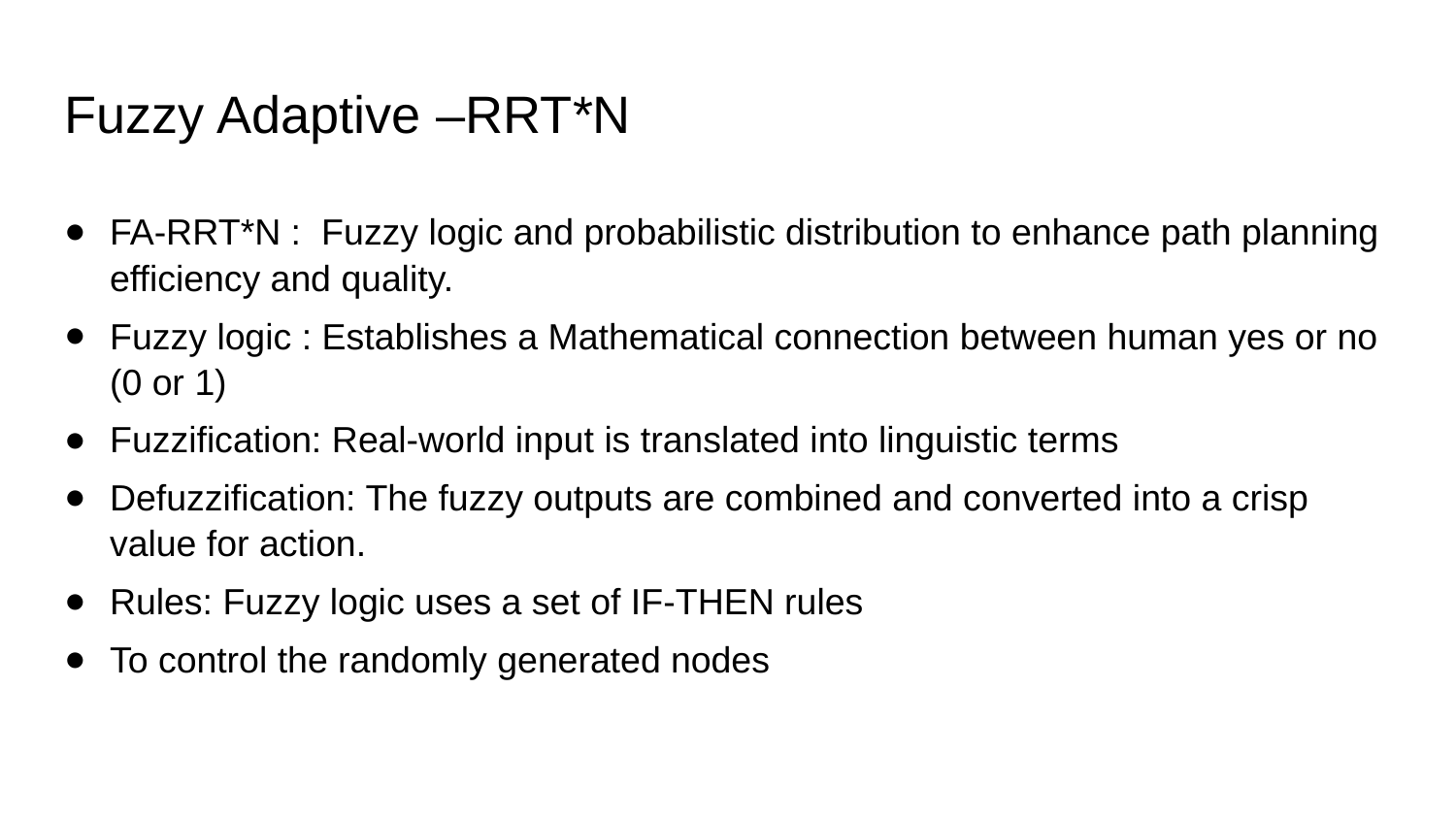

# Fuzzy Adaptive –RRT*N
FA-RRT*N :  Fuzzy logic and probabilistic distribution to enhance path planning efficiency and quality.
Fuzzy logic : Establishes a Mathematical connection between human yes or no (0 or 1)
Fuzzification: Real-world input is translated into linguistic terms
Defuzzification: The fuzzy outputs are combined and converted into a crisp value for action.
Rules: Fuzzy logic uses a set of IF-THEN rules
To control the randomly generated nodes